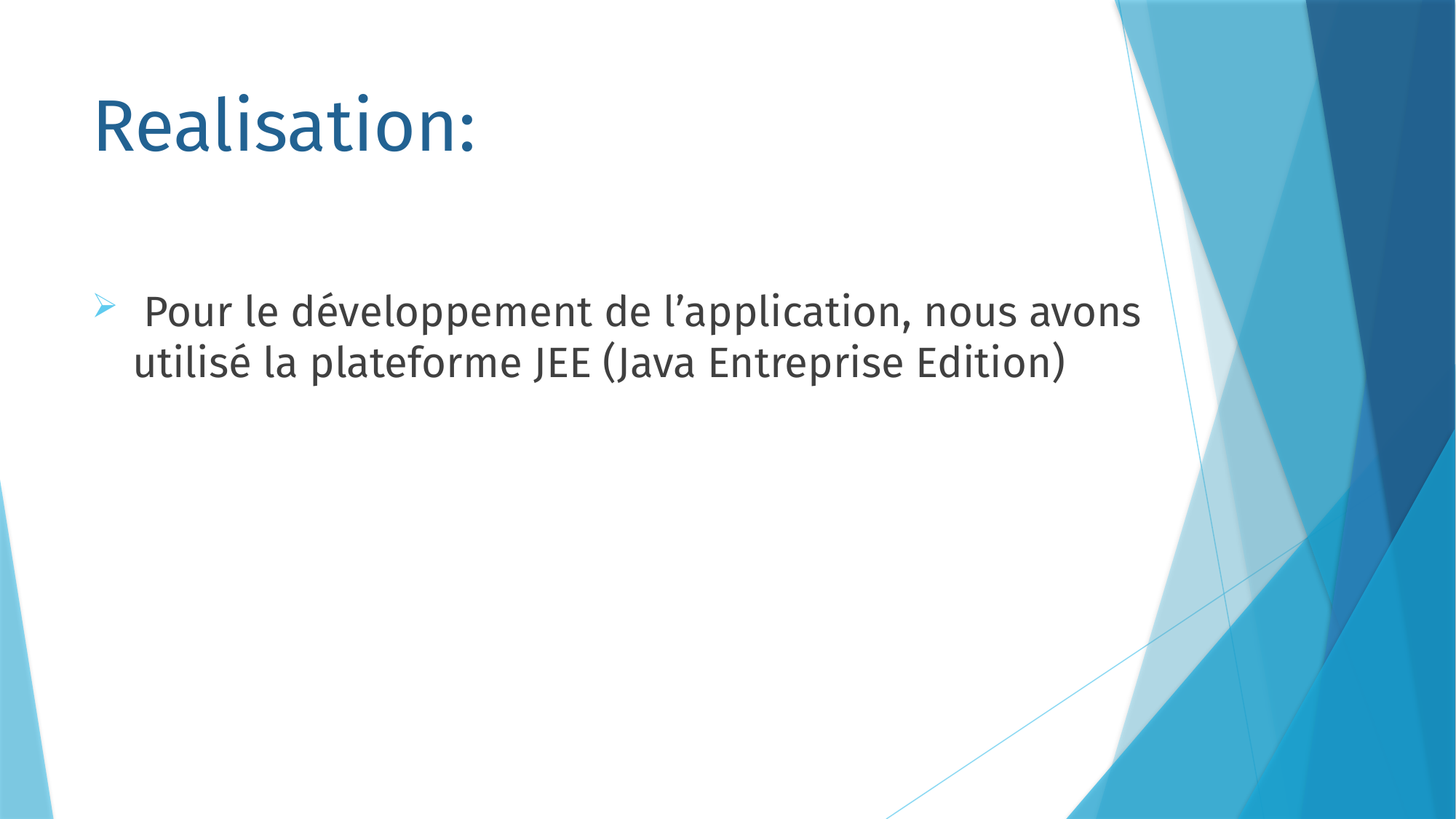

# Realisation:

 Pour le développement de l’application, nous avons utilisé la plateforme JEE (Java Entreprise Edition)